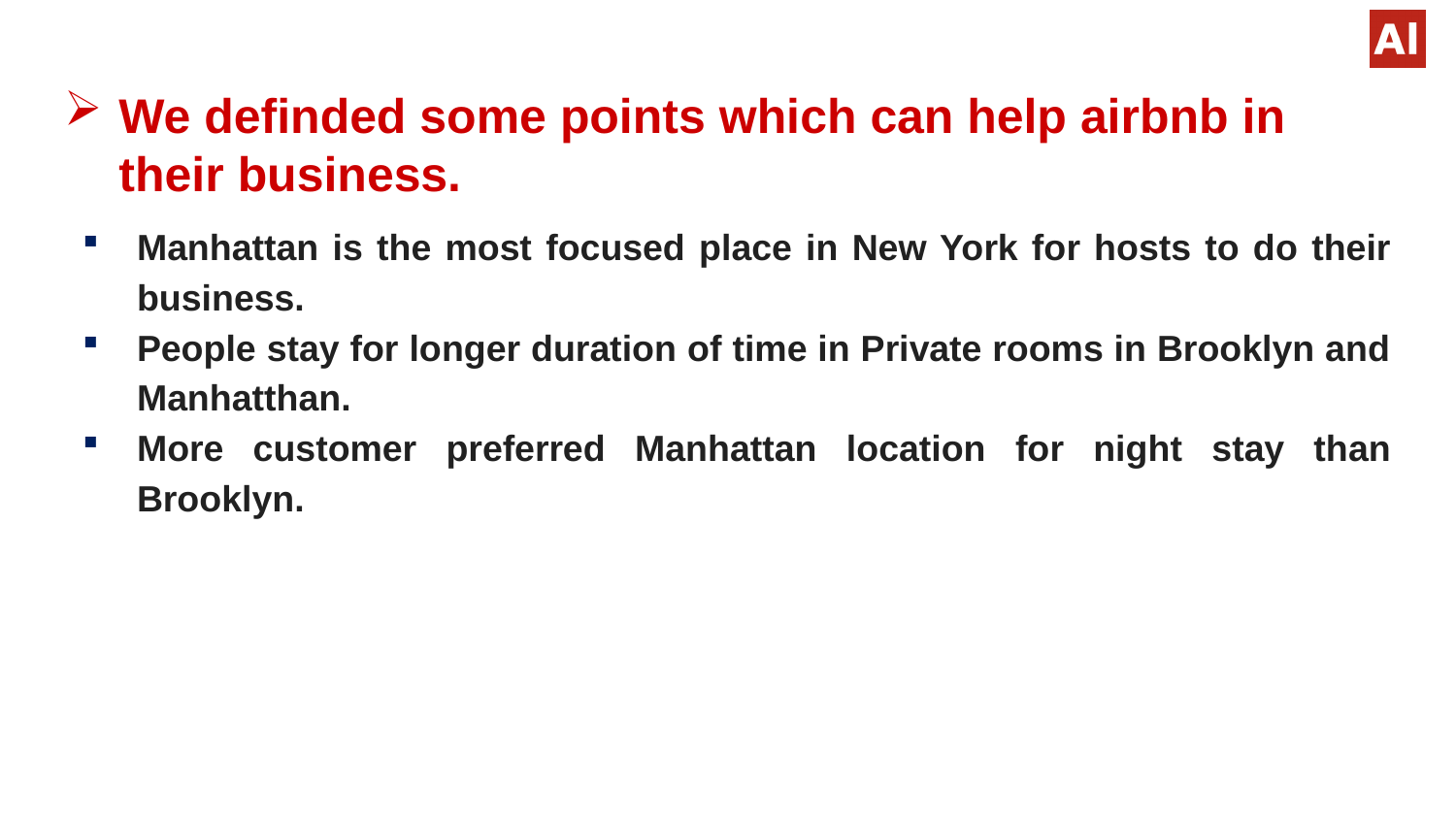

# We definded some points which can help airbnb in their business.
Manhattan is the most focused place in New York for hosts to do their business.
People stay for longer duration of time in Private rooms in Brooklyn and Manhatthan.
More customer preferred Manhattan location for night stay than Brooklyn.